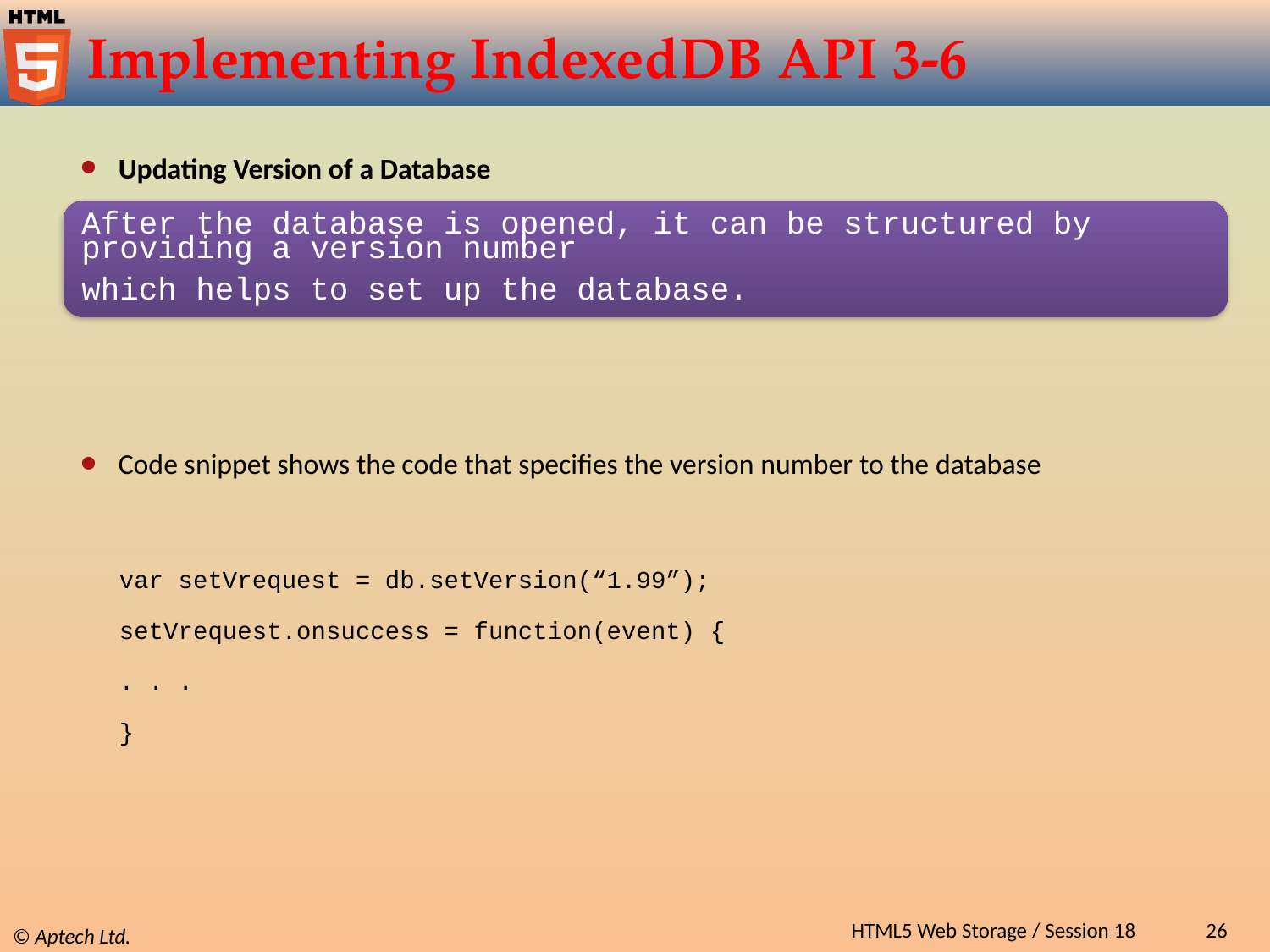

# Implementing IndexedDB API 3-6
Updating Version of a Database

Code snippet shows the code that specifies the version number to the database

var setVrequest = db.setVersion(“1.99”);
setVrequest.onsuccess = function(event) {
. . .
}
After the database is opened, it can be structured by providing a version number
which helps to set up the database.
HTML5 Web Storage / Session 18
26